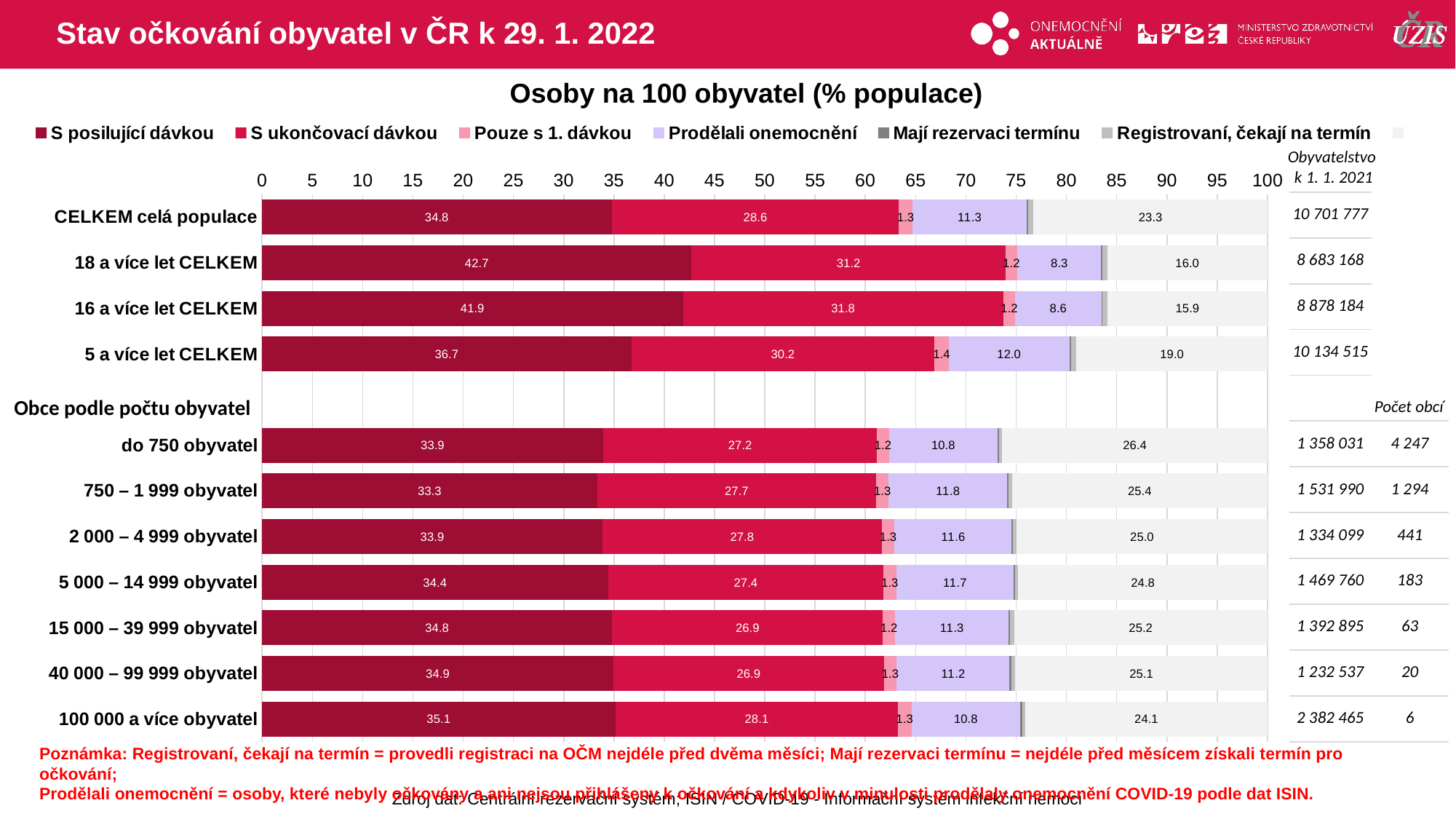

# Stav očkování obyvatel v ČR k 29. 1. 2022
Osoby na 100 obyvatel (% populace)

### Chart

| Category | S posilující dávkou | S ukončovací dávkou | Pouze s 1. dávkou | Prodělali onemocnění | Mají rezervaci termínu | Registrovaní, čekají na termín |   |
|---|---|---|---|---|---|---|---|
| CELKEM celá populace | 34.7813545 | 28.554641 | 1.34484208 | 11.34588 | 0.16558 | 0.5146622 | 23.293038 |
| 18 a více let CELKEM | 42.708652 | 31.2315505 | 1.17711646 | 8.336278 | 0.0929845 | 0.5023973 | 15.951022 |
| 16 a více let CELKEM | 41.8660956 | 31.8461185 | 1.19820675 | 8.559014 | 0.097396 | 0.513382 | 15.919787 |
| 5 a více let CELKEM | 36.7281809 | 30.1529378 | 1.42011729 | 11.98095 | 0.174848 | 0.5434695 | 18.999498 |
|  | None | None | None | None | None | None | None |
| do 750 obyvatel | 33.9325096 | 27.217199 | 1.21919161 | 10.77582 | 0.1413812 | 0.3309939 | 26.382903 |
| 750 – 1 999 obyvatel | 33.3340296 | 27.7319695 | 1.25320661 | 11.79381 | 0.1346615 | 0.3228481 | 25.429474 |
| 2 000 – 4 999 obyvatel | 33.8644284 | 27.7660054 | 1.2699957 | 11.64666 | 0.1452666 | 0.3198413 | 24.987801 |
| 5 000 – 14 999 obyvatel | 34.4083388 | 27.4032495 | 1.25387818 | 11.67959 | 0.1266874 | 0.3182152 | 24.810037 |
| 15 000 – 39 999 obyvatel | 34.8157614 | 26.9364884 | 1.22414109 | 11.2707 | 0.1568675 | 0.3814358 | 25.214607 |
| 40 000 – 99 999 obyvatel | 34.9320953 | 26.9252769 | 1.25659514 | 11.22246 | 0.1749238 | 0.4012861 | 25.08736 |
| 100 000 a více obyvatel | 35.1351227 | 28.1080729 | 1.34684035 | 10.81036 | 0.1792681 | 0.3309597 | 24.089378 |
Obyvatelstvo
k 1. 1. 2021
| 10 701 777 |  |
| --- | --- |
| 8 683 168 |  |
| 8 878 184 |  |
| 10 134 515 |  |
|  |  |
| 1 358 031 | 4 247 |
| 1 531 990 | 1 294 |
| 1 334 099 | 441 |
| 1 469 760 | 183 |
| 1 392 895 | 63 |
| 1 232 537 | 20 |
| 2 382 465 | 6 |
Obce podle počtu obyvatel
Počet obcí
Poznámka: Registrovaní, čekají na termín = provedli registraci na OČM nejdéle před dvěma měsíci; Mají rezervaci termínu = nejdéle před měsícem získali termín pro očkování;
Prodělali onemocnění = osoby, které nebyly očkovány a ani nejsou přihlášeny k očkování a kdykoliv v minulosti prodělaly onemocnění COVID-19 podle dat ISIN.
Zdroj dat: Centrální rezervační systém; ISIN / COVID-19 - Informační systém infekční nemoci